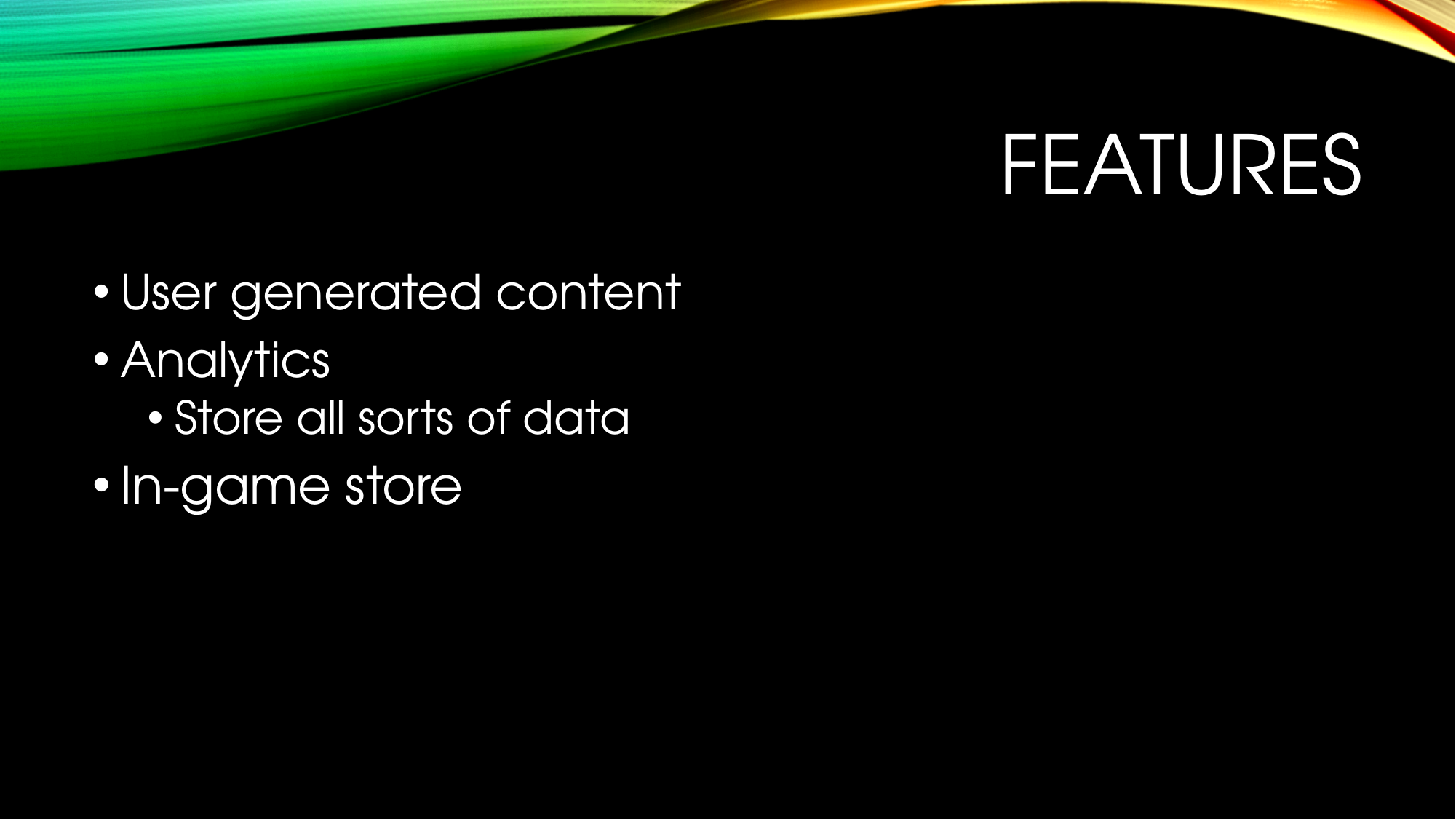

# Features
User generated content
Analytics
Store all sorts of data
In-game store